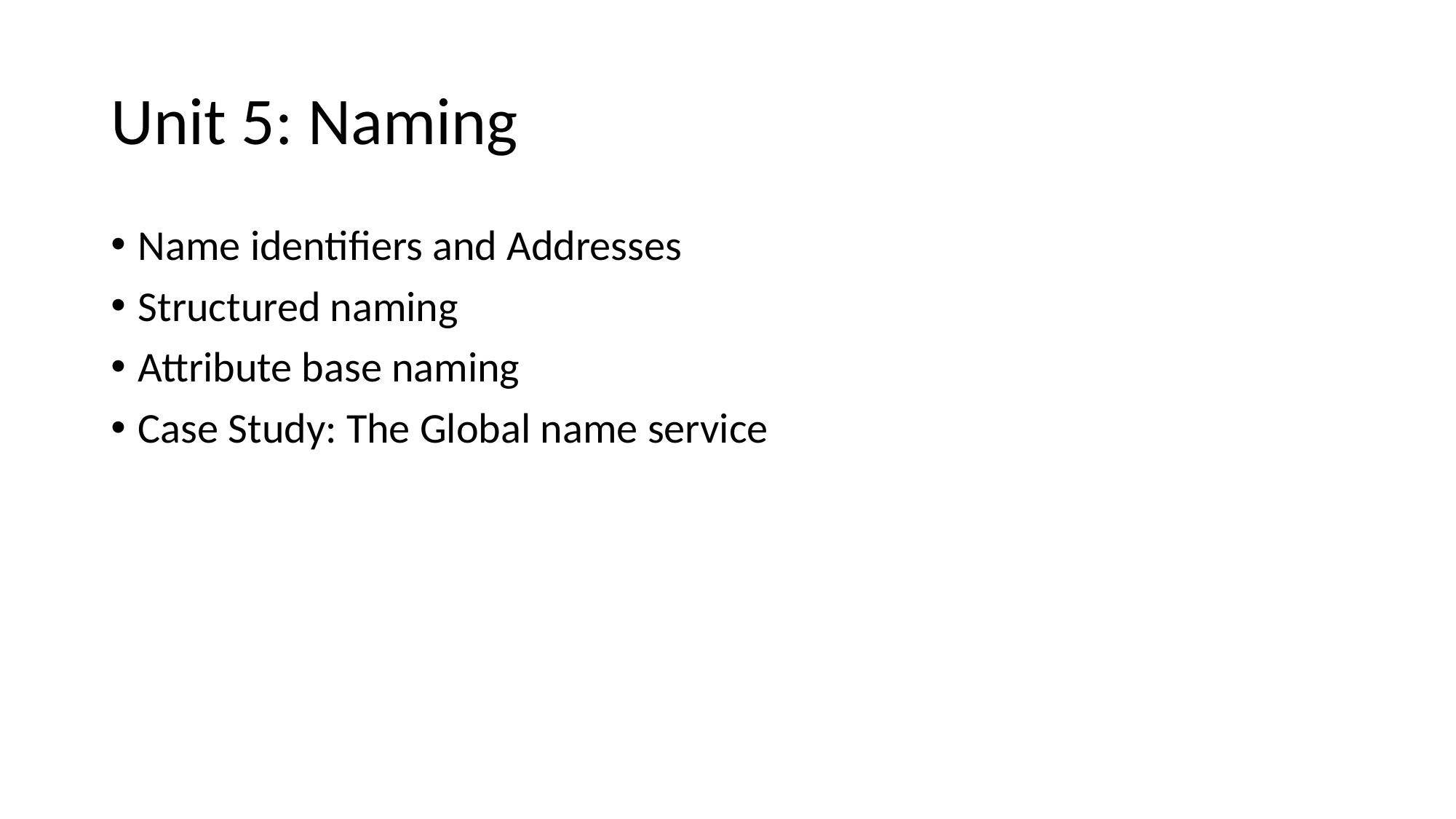

# Unit 5: Naming
Name identifiers and Addresses
Structured naming
Attribute base naming
Case Study: The Global name service